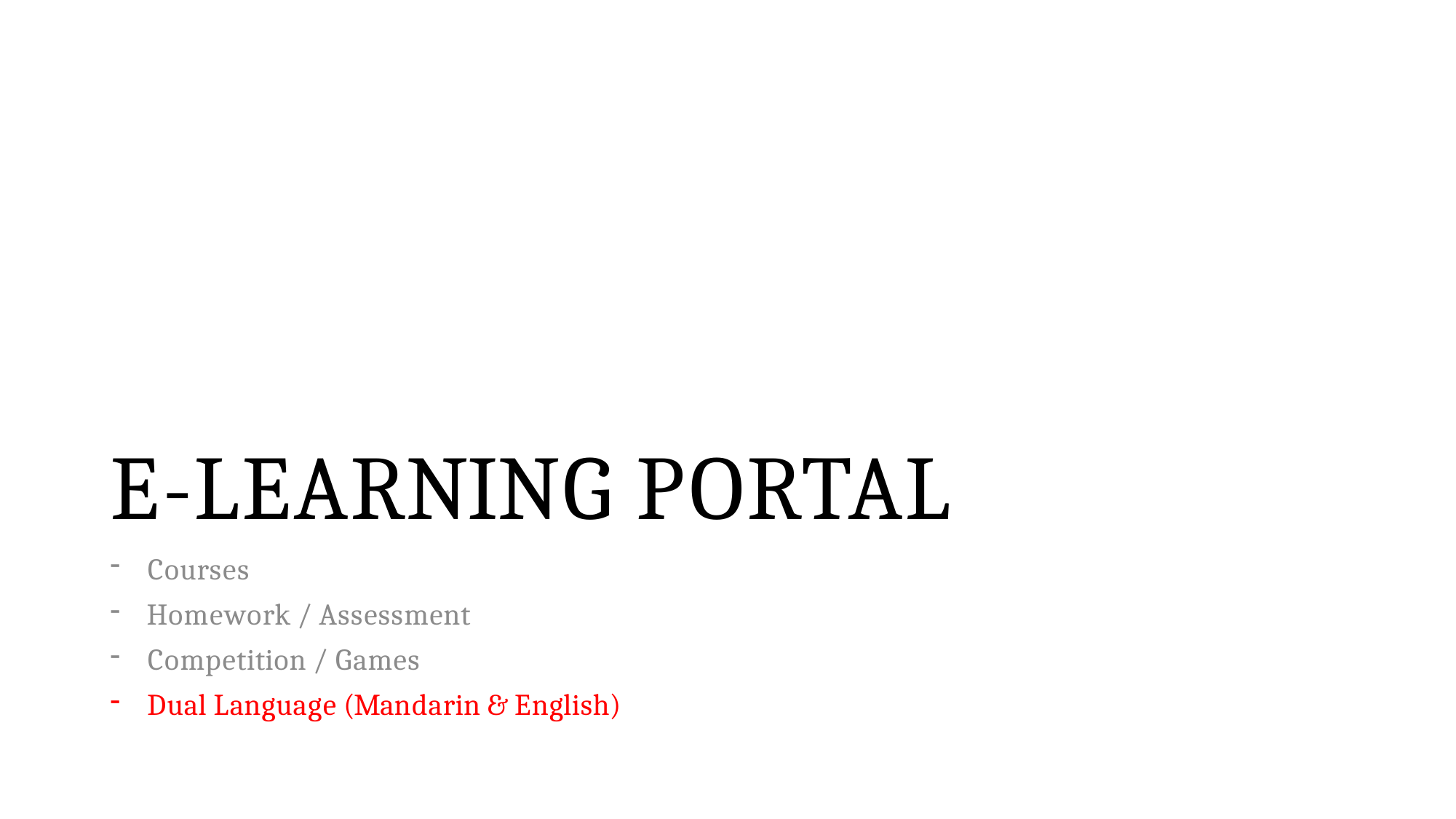

# E-LEARNING PORTAL
Courses
Homework / Assessment
Competition / Games
Dual Language (Mandarin & English)